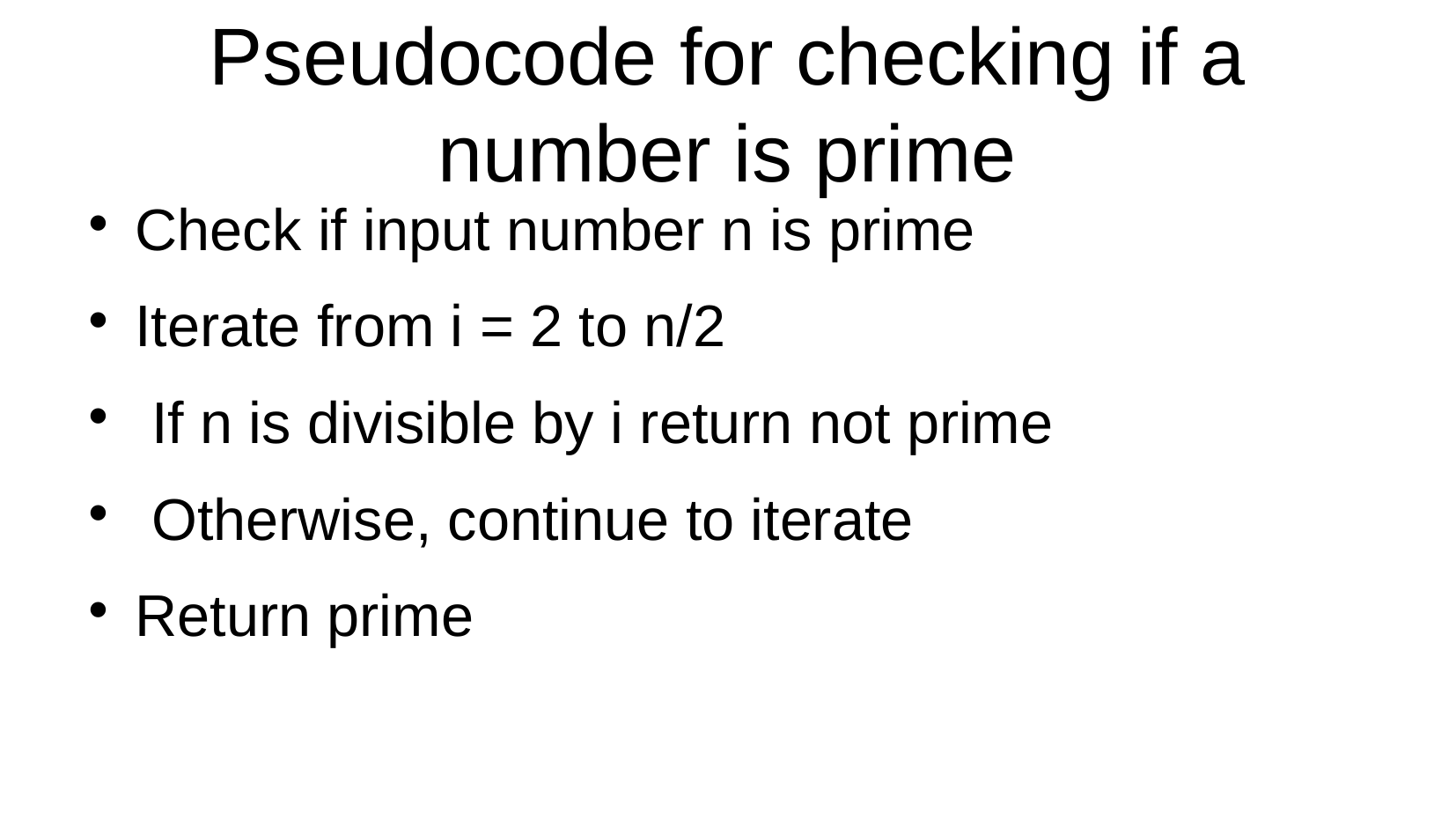

# Pseudocode for checking if a number is prime
Check if input number n is prime
Iterate from i = 2 to n/2
 If n is divisible by i return not prime
 Otherwise, continue to iterate
Return prime